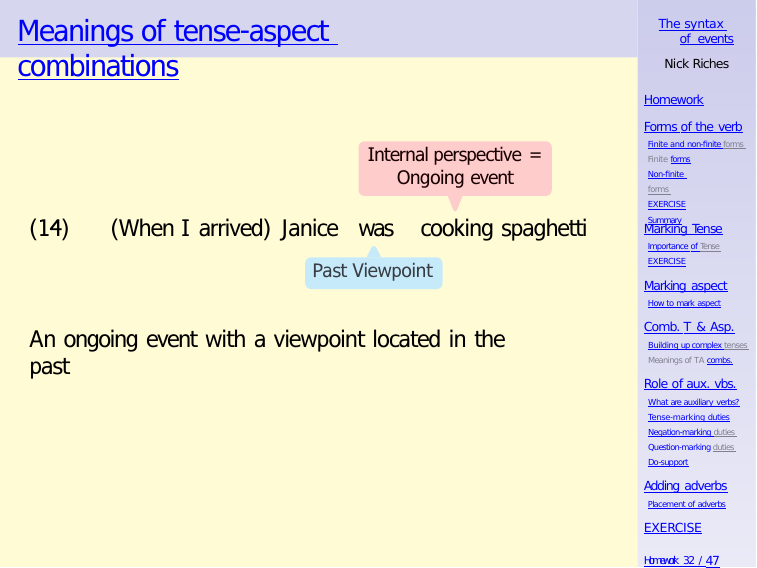

# Meanings of tense-aspect combinations
The syntax of  events
Nick Riches

Homework
Forms of the verb
Finite and non-finite forms  Finite forms
Non-finite forms  EXERCISE
Summary
Internal perspective =
Ongoing event

(When I arrived) Janice	was	cooking spaghetti

Marking Tense
Importance of Tense  EXERCISE
(14)

Past Viewpoint
Marking aspect
How to mark aspect
Comb. T & Asp.
Building up complex tenses  Meanings of TA combs.
An ongoing event with a viewpoint located in the past
Role of aux. vbs.
What are auxiliary verbs?
Tense-marking duties
Negation-marking duties  Question-marking duties  Do-support
Adding adverbs
Placement of adverbs
EXERCISE
Homework 32 / 47